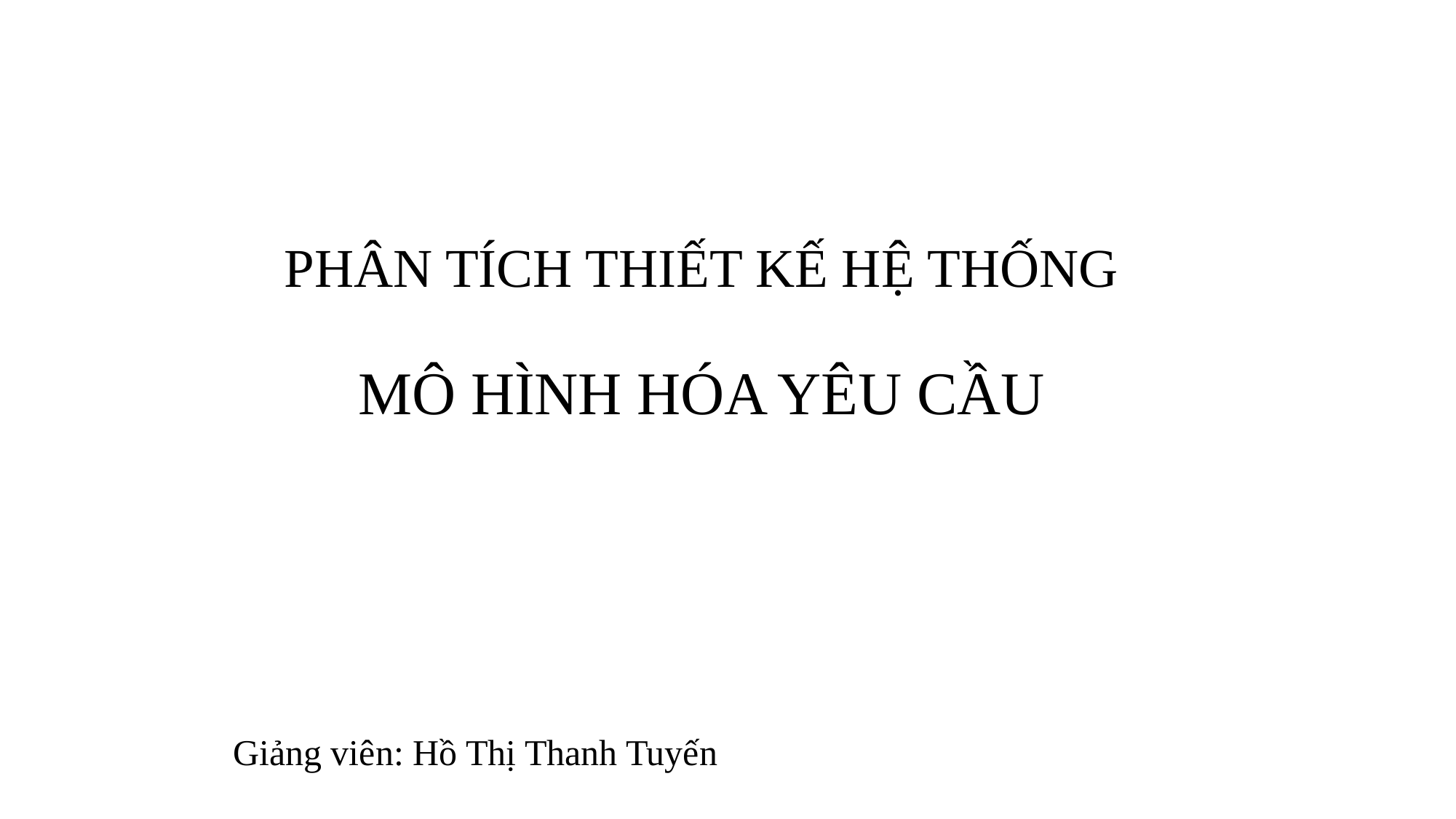

# PHÂN TÍCH THIẾT KẾ HỆ THỐNG
MÔ HÌNH HÓA YÊU CẦU
Giảng viên: Hồ Thị Thanh Tuyến